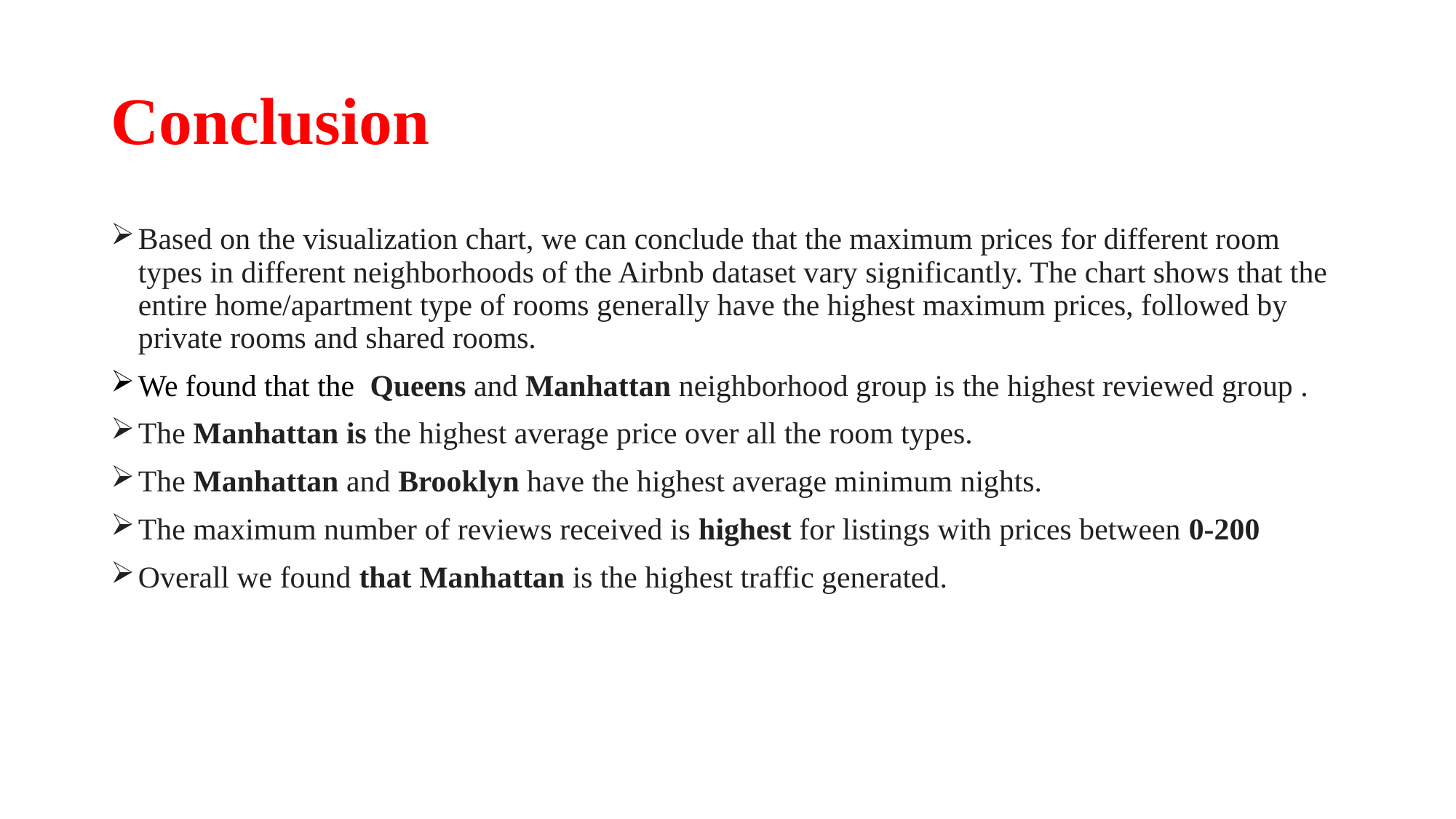

# Conclusion
Based on the visualization chart, we can conclude that the maximum prices for different room types in different neighborhoods of the Airbnb dataset vary significantly. The chart shows that the entire home/apartment type of rooms generally have the highest maximum prices, followed by private rooms and shared rooms.
We found that the  Queens and Manhattan neighborhood group is the highest reviewed group .
The Manhattan is the highest average price over all the room types.
The Manhattan and Brooklyn have the highest average minimum nights.
The maximum number of reviews received is highest for listings with prices between 0-200
Overall we found that Manhattan is the highest traffic generated.